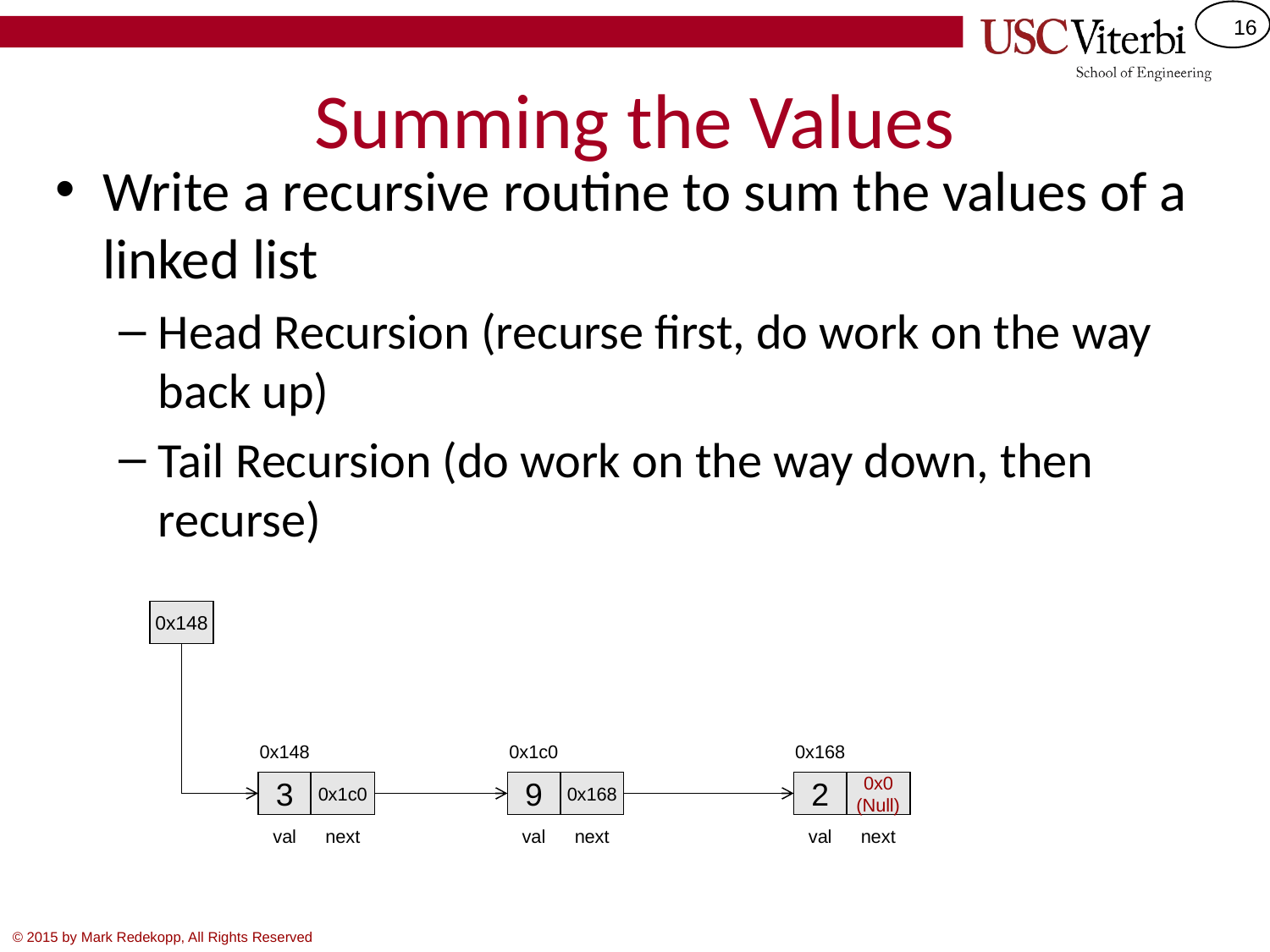

# Summing the Values
Write a recursive routine to sum the values of a linked list
Head Recursion (recurse first, do work on the way back up)
Tail Recursion (do work on the way down, then recurse)
0x148
0x148
0x1c0
0x168
3
0x1c0
9
0x168
2
0x0
(Null)
val
next
val
next
val
next